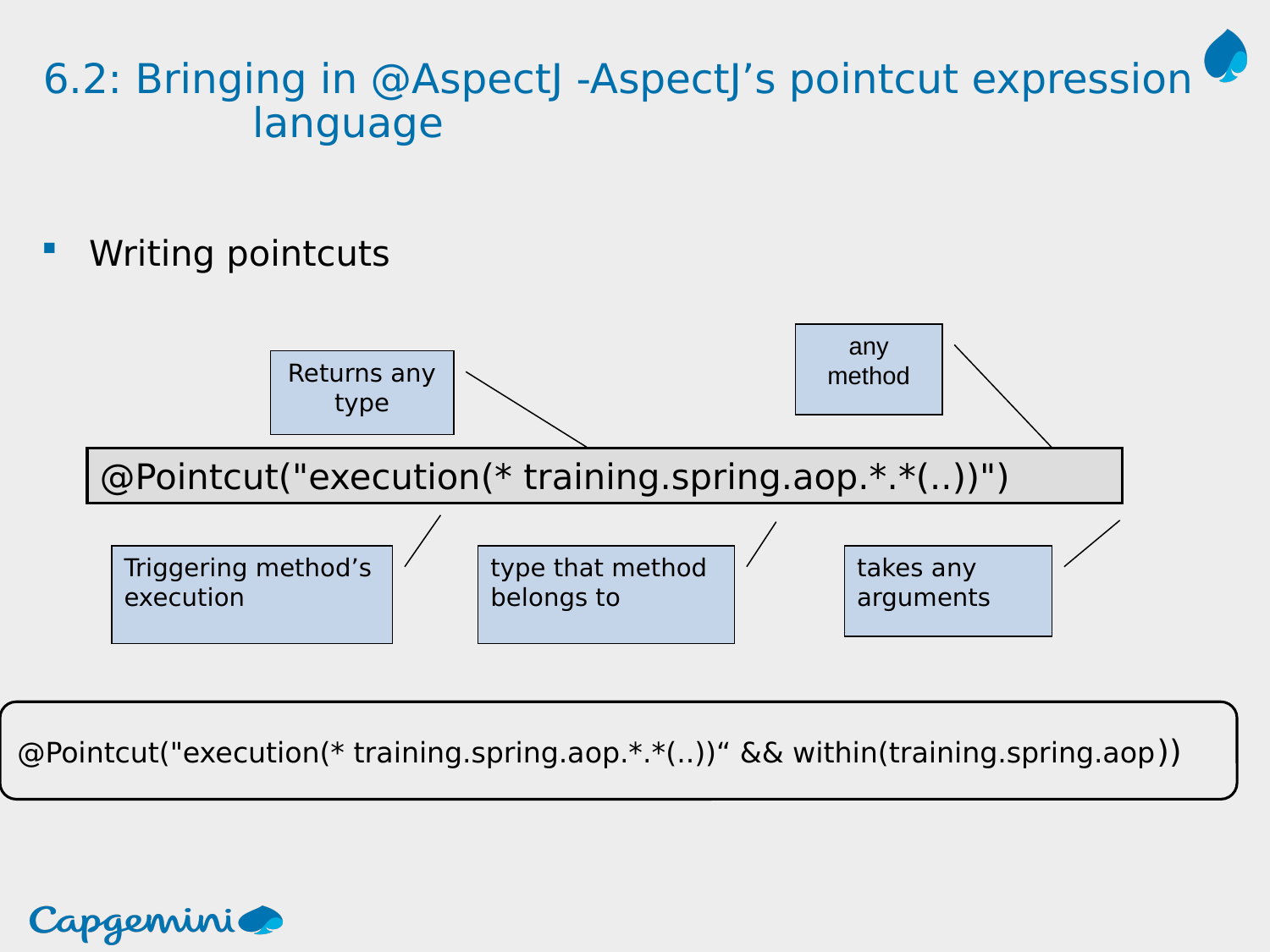

# 6.2: Bringing in @AspectJ -AspectJ’s pointcut expression language

Writing pointcuts
any method
Returns any type
@Pointcut("execution(* training.spring.aop.*.*(..))")
Triggering method’s execution
type that method belongs to
takes any arguments
@Pointcut("execution(* training.spring.aop.*.*(..))“ && within(training.spring.aop))